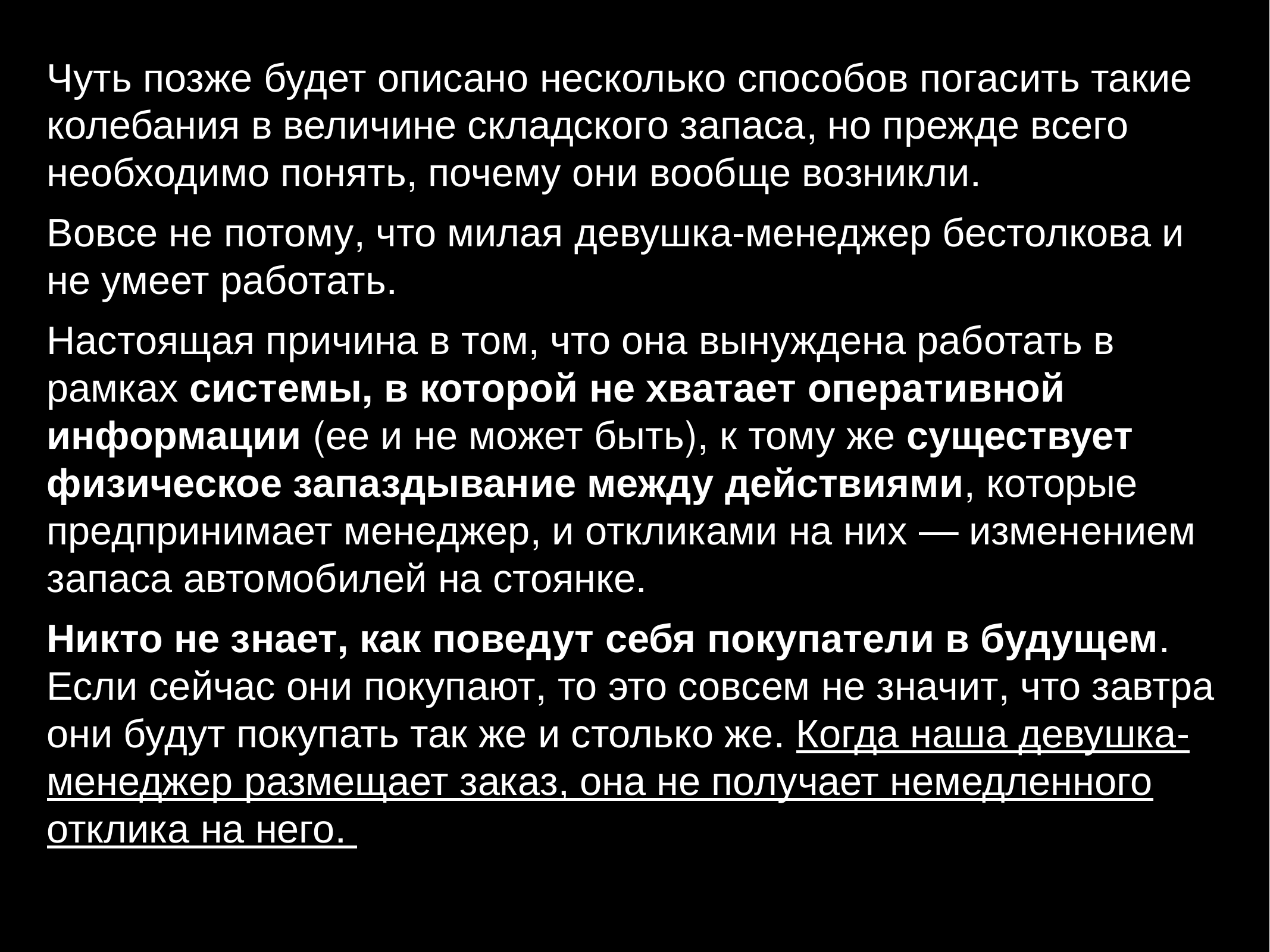

14
Чуть позже будет описано несколько способов погасить такие колебания в величине складского запаса, но прежде всего необходимо понять, почему они вообще возникли.
Вовсе не потому, что милая девушка-менеджер бестолкова и не умеет работать.
Настоящая причина в том, что она вынуждена работать в рамках системы, в которой не хватает оперативной информации (ее и не может быть), к тому же существует физическое запаздывание между действиями, которые предпринимает менеджер, и откликами на них — изменением запаса автомобилей на стоянке.
Никто не знает, как поведут себя покупатели в будущем. Если сейчас они покупают, то это совсем не значит, что завтра они будут покупать так же и столько же. Когда наша девушка-менеджер размещает заказ, она не получает немедленного отклика на него.